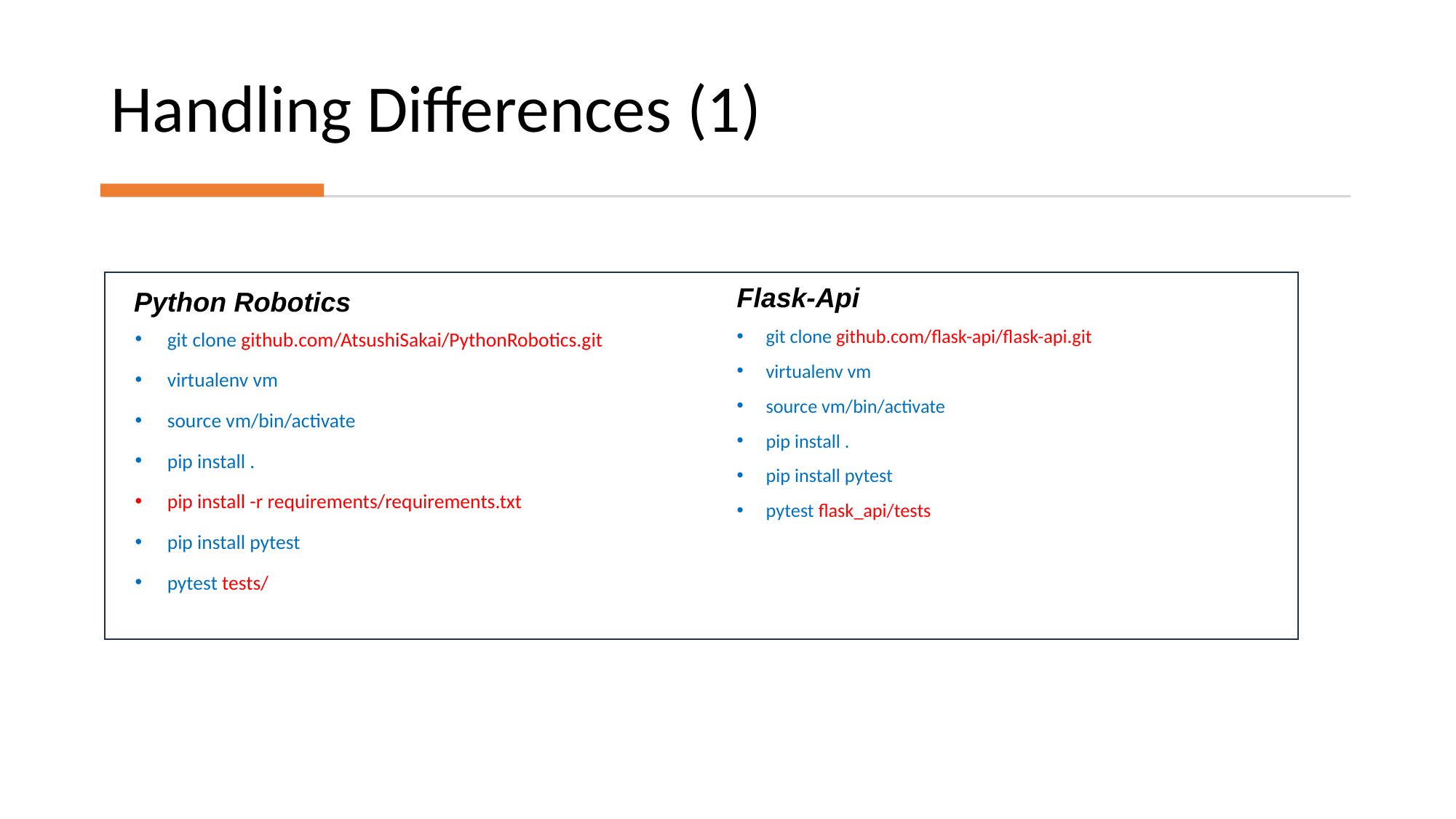

# Handling Differences (1)

Flask-Api
Python Robotics

git clone github.com/AtsushiSakai/PythonRobotics.git
virtualenv vm
source vm/bin/activate
pip install .
pip install -r requirements/requirements.txt
pip install pytest
pytest tests/
git clone github.com/flask-api/flask-api.git
virtualenv vm
source vm/bin/activate
pip install .
pip install pytest
pytest flask_api/tests

9